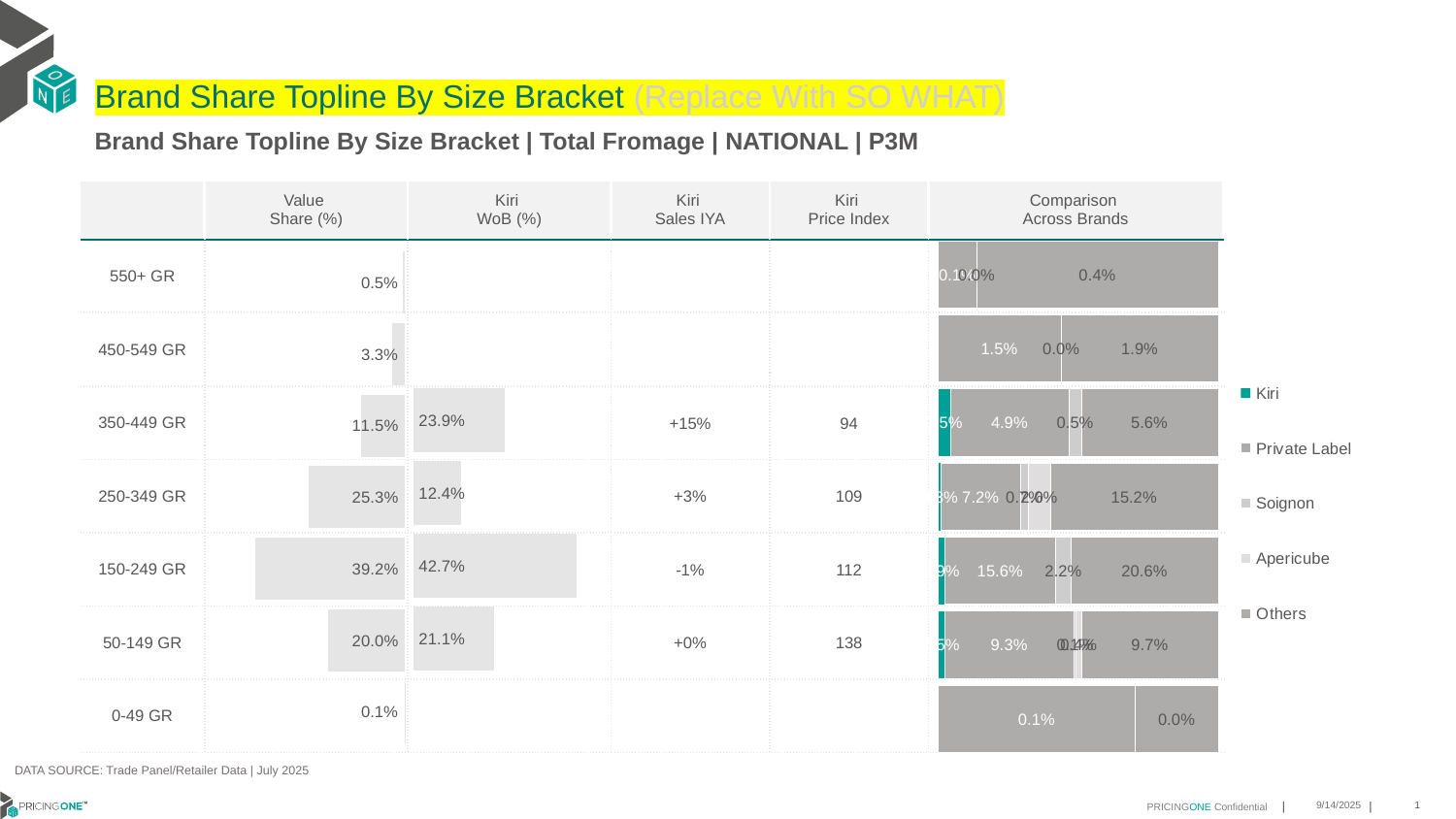

# Brand Share Topline By Size Bracket (Replace With SO WHAT)
Brand Share Topline By Size Bracket | Total Fromage | NATIONAL | P3M
|  | Value Share (%) | Kiri WoB (%) | Kiri Sales IYA | Kiri Price Index | Comparison Across Brands |
| --- | --- | --- | --- | --- | --- |
| 550+ GR |  |  |  |  |  |
| 450-549 GR |  |  |  |  |  |
| 350-449 GR |  |  | +15% | 94 |  |
| 250-349 GR |  |  | +3% | 109 |  |
| 150-249 GR |  |  | -1% | 112 |  |
| 50-149 GR |  |  | +0% | 138 |  |
| 0-49 GR |  |  |  |  |  |

### Chart

| Category | Kiri | Private Label | Soignon | Apericube | Others |
|---|---|---|---|---|---|
| 550+ GR | None | 0.0006468783966676863 | 3.009048121623818e-06 | None | 0.004061698496763944 |
| 450-549 GR | None | 0.014699899732998773 | 5.1156760901953684e-05 | None | 0.018736870328438536 |
| 350-449 GR | 0.005147288752478511 | 0.04870484135073716 | 0.005265267717229542 | None | 0.056305748405560026 |
| 250-349 GR | 0.00266835618906598 | 0.0718414351648689 | 0.007194362582333875 | 0.019542554366486414 | 0.15181597058382218 |
| 150-249 GR | 0.009195002164708484 | 0.15555530438464388 | 0.022089748179744576 | None | 0.20558669747469918 |
| 50-149 GR | 0.004540858142517581 | 0.09280207298313203 | 0.0012379187186931028 | 0.004082138688441958 | 0.09744512987691391 |
| 0-49 GR | None | 0.0005494683725974274 | None | None | 0.00023032313743274265 |

### Chart

| Category | Value Share |
|---|---|
|  | 0.0047115859415532545 |

### Chart

| Category | Brand WoB % |
|---|---|
|  | None |
DATA SOURCE: Trade Panel/Retailer Data | July 2025

9/14/2025
1